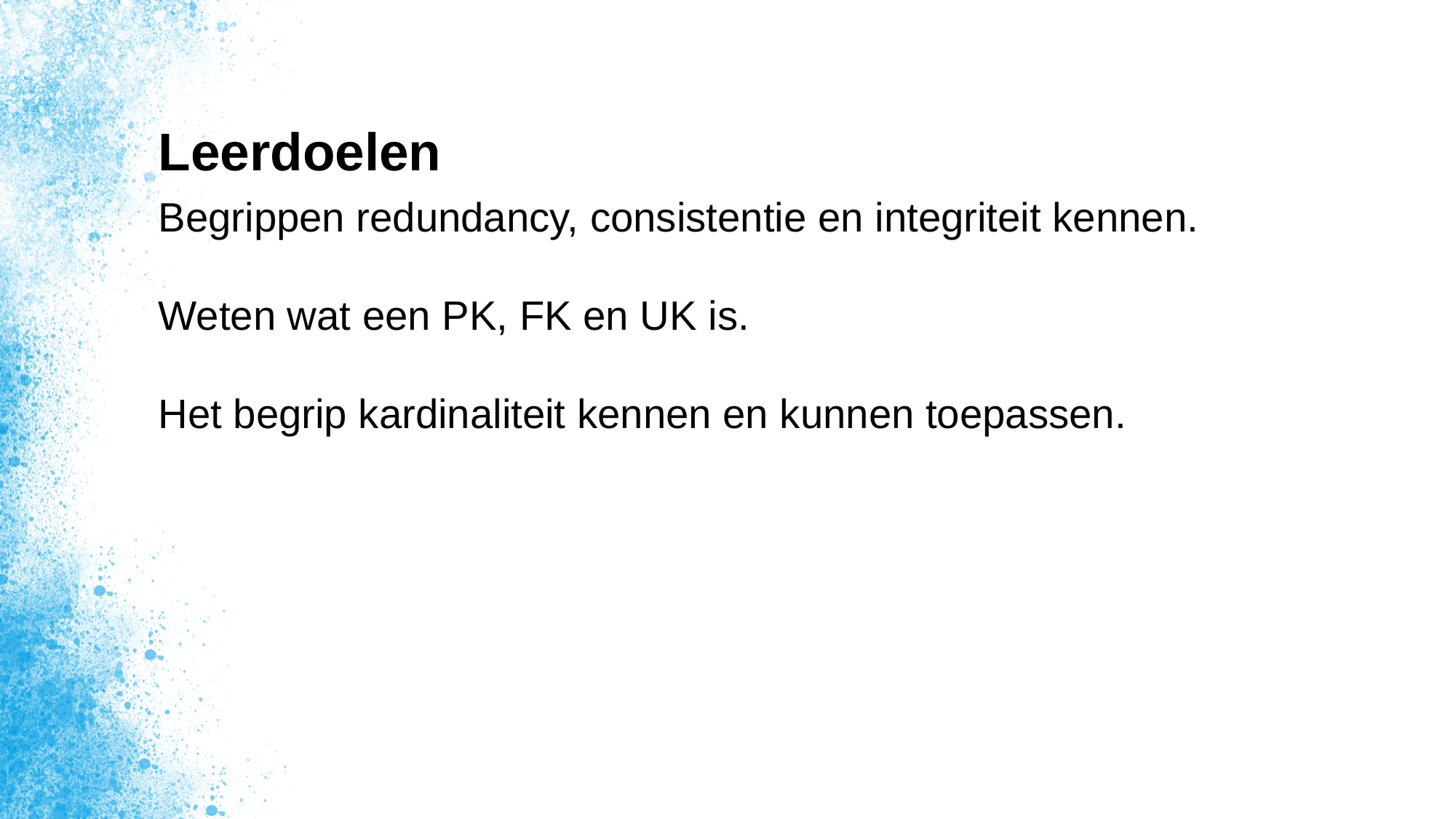

# Leerdoelen
Begrippen redundancy, consistentie en integriteit kennen.

Weten wat een PK, FK en UK is.

Het begrip kardinaliteit kennen en kunnen toepassen.

2